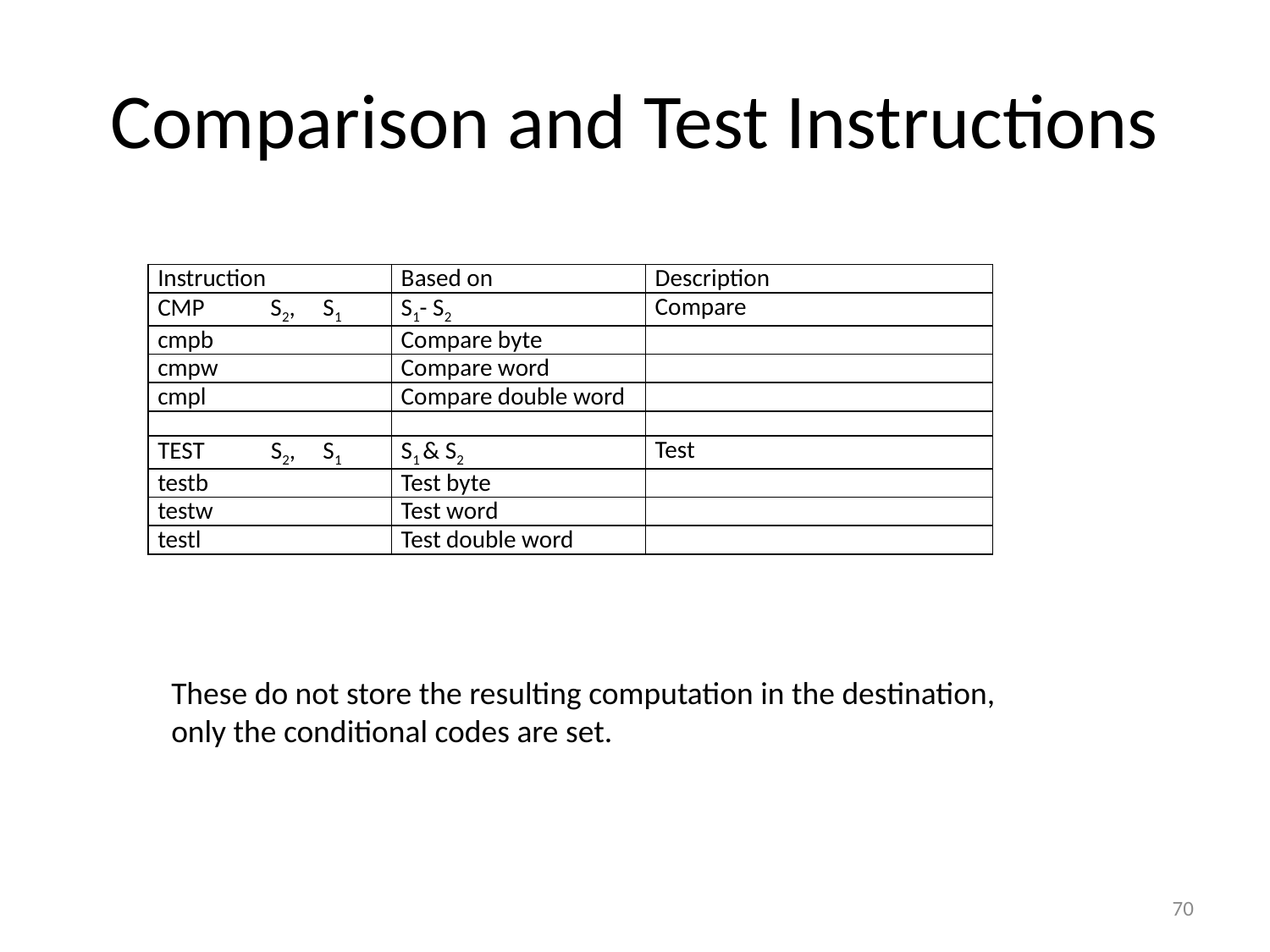

# Comparison and Test Instructions
| Instruction | Based on | Description |
| --- | --- | --- |
| CMP S2, S1 | S1- S2 | Compare |
| cmpb | Compare byte |  |
| cmpw | Compare word |  |
| cmpl | Compare double word |  |
|  |  |  |
| TEST S2, S1 | S1 & S2 | Test |
| testb | Test byte |  |
| testw | Test word |  |
| testl | Test double word |  |
These do not store the resulting computation in the destination, only the conditional codes are set.
70